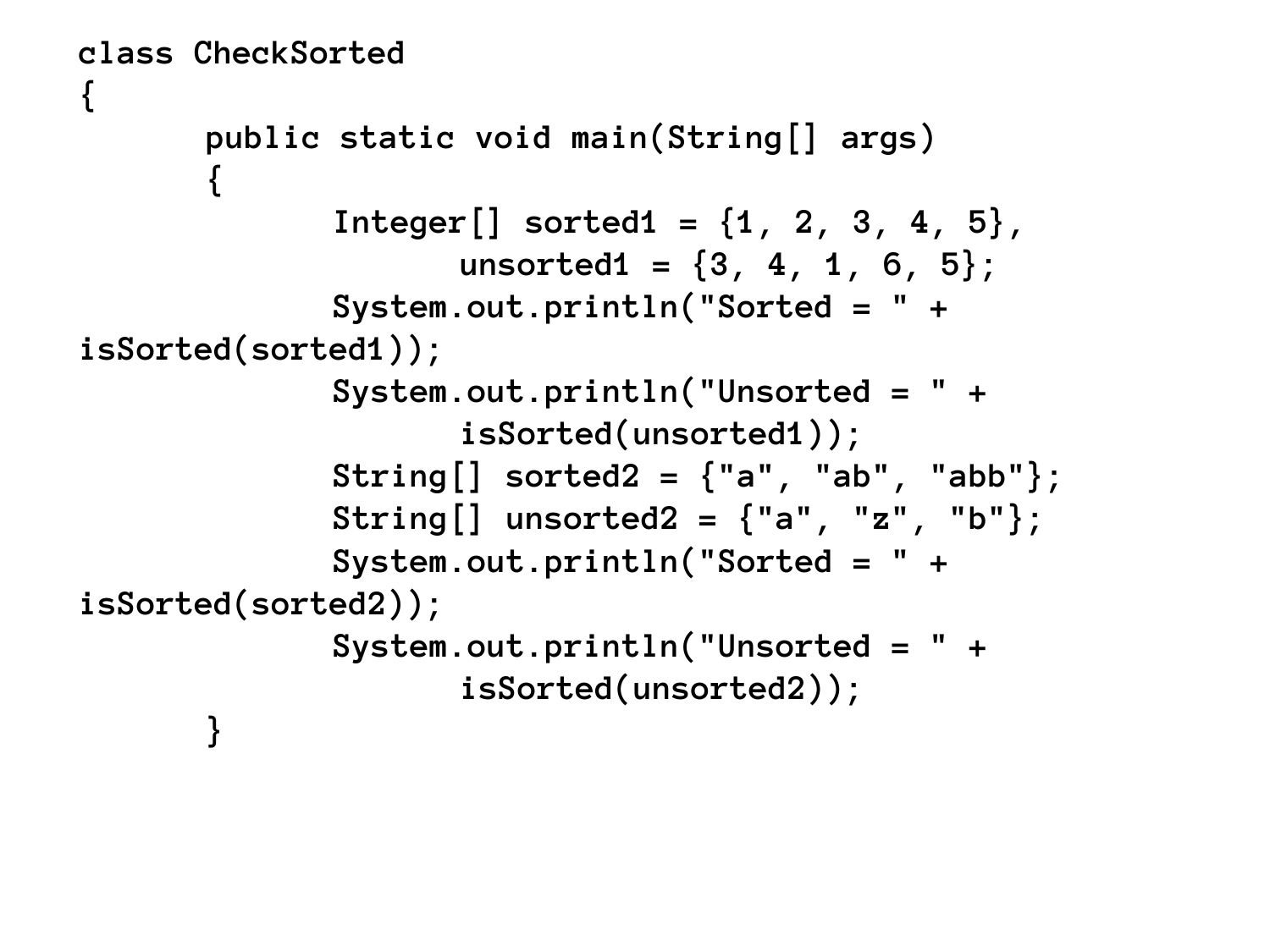

class CheckSorted
{
	public static void main(String[] args)
	{
		Integer[] sorted1 = {1, 2, 3, 4, 5},
			unsorted1 = {3, 4, 1, 6, 5};
		System.out.println("Sorted = " + isSorted(sorted1));
		System.out.println("Unsorted = " +
			isSorted(unsorted1));
		String[] sorted2 = {"a", "ab", "abb"};
		String[] unsorted2 = {"a", "z", "b"};
		System.out.println("Sorted = " +	isSorted(sorted2));
		System.out.println("Unsorted = " +
			isSorted(unsorted2));
	}